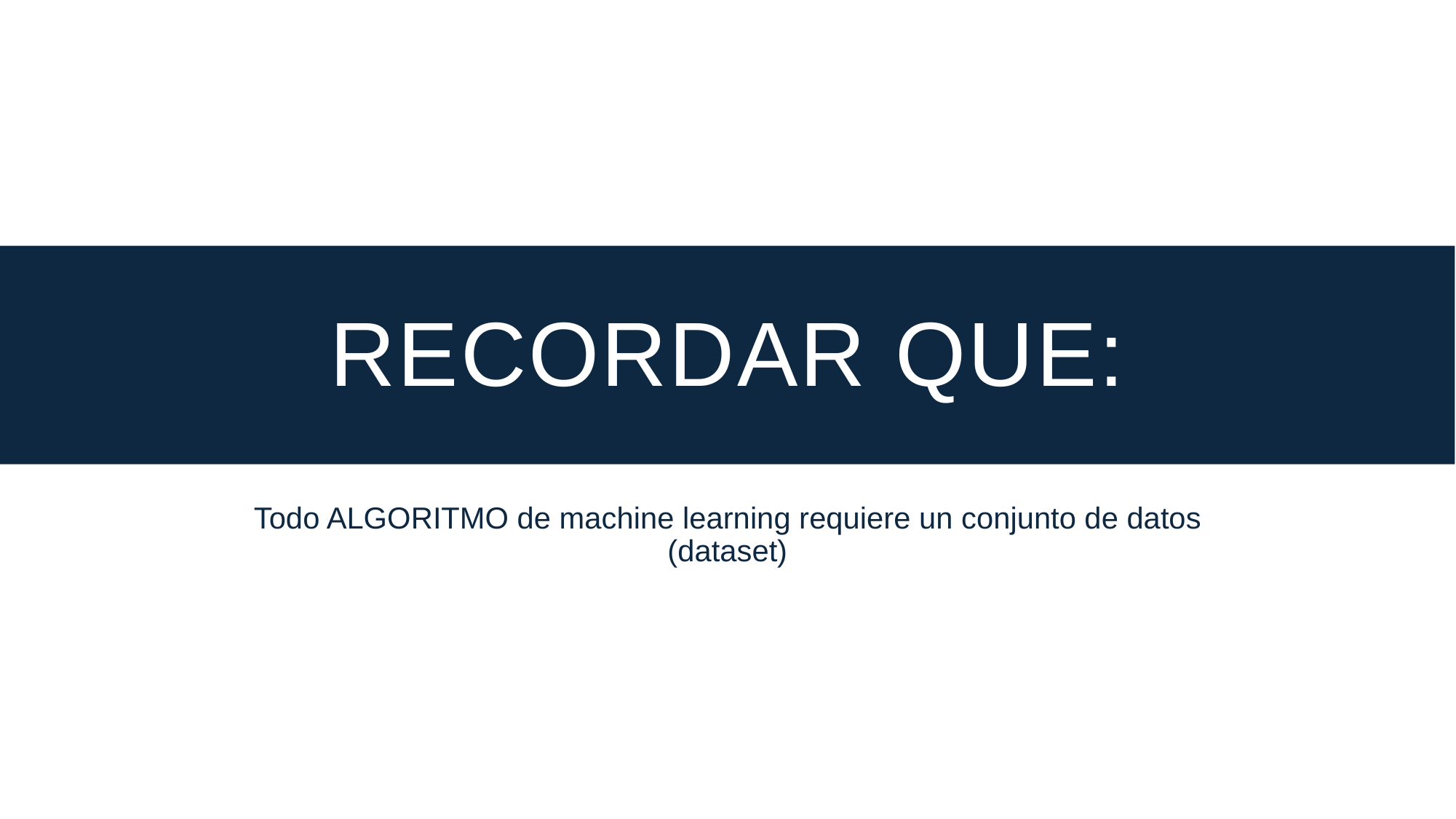

# Recordar que:
Todo ALGORITMO de machine learning requiere un conjunto de datos (dataset)